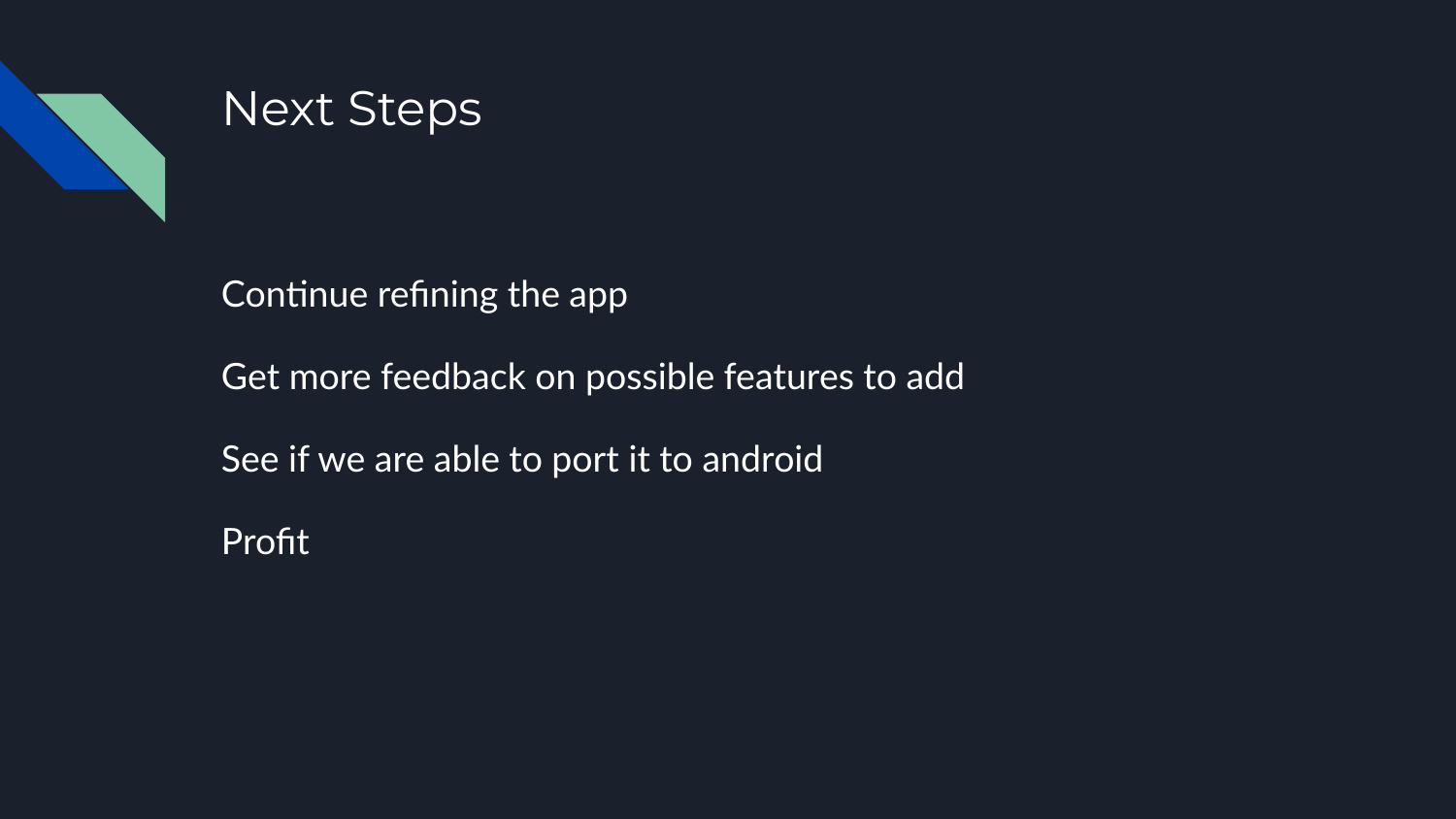

# Next Steps
Continue refining the app
Get more feedback on possible features to add
See if we are able to port it to android
Profit